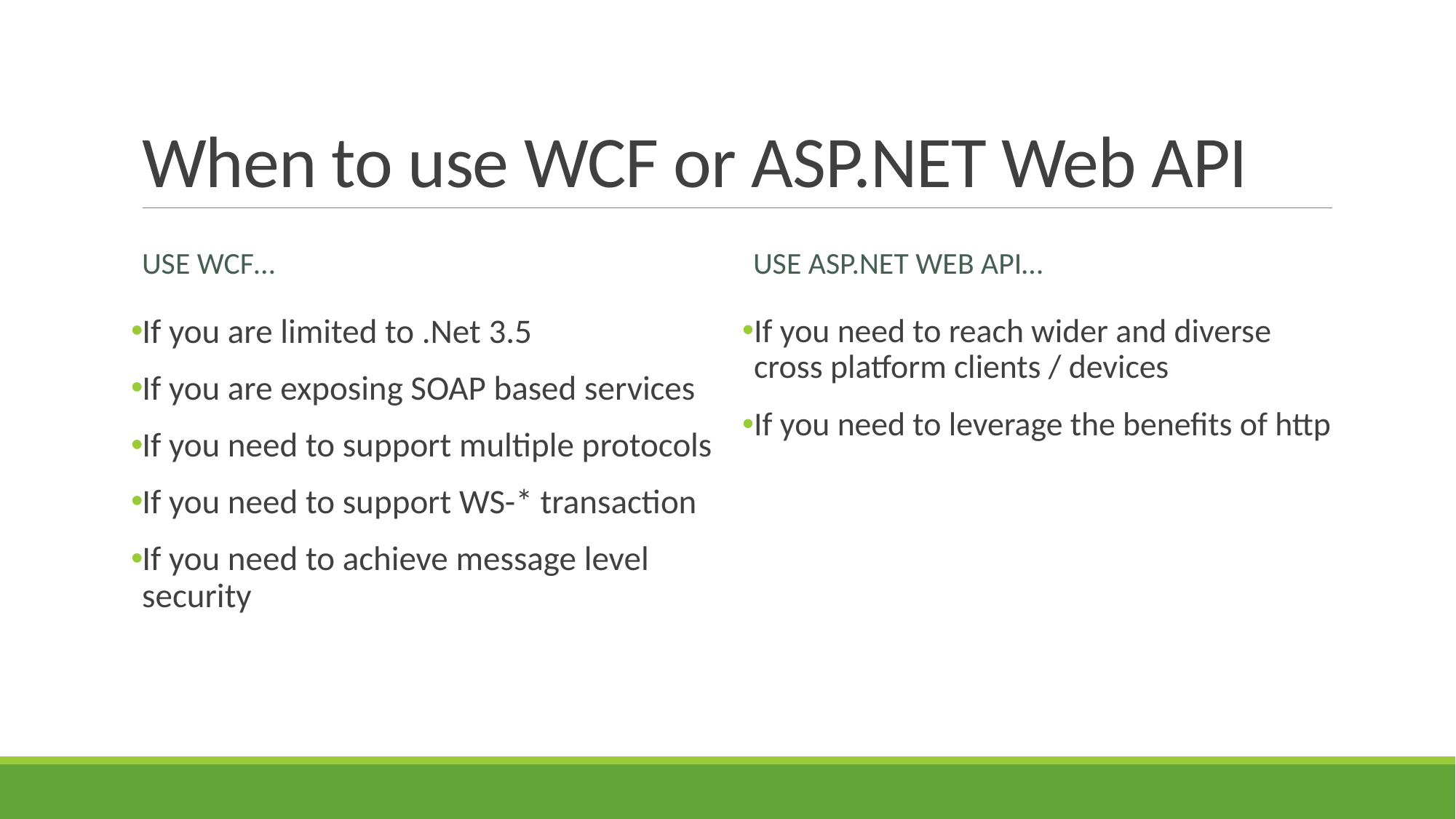

# When to use WCF or ASP.NET Web API
Use WCF…
Use ASP.NET Web API…
If you are limited to .Net 3.5
If you are exposing SOAP based services
If you need to support multiple protocols
If you need to support WS-* transaction
If you need to achieve message level security

If you need to reach wider and diverse cross platform clients / devices
If you need to leverage the benefits of http